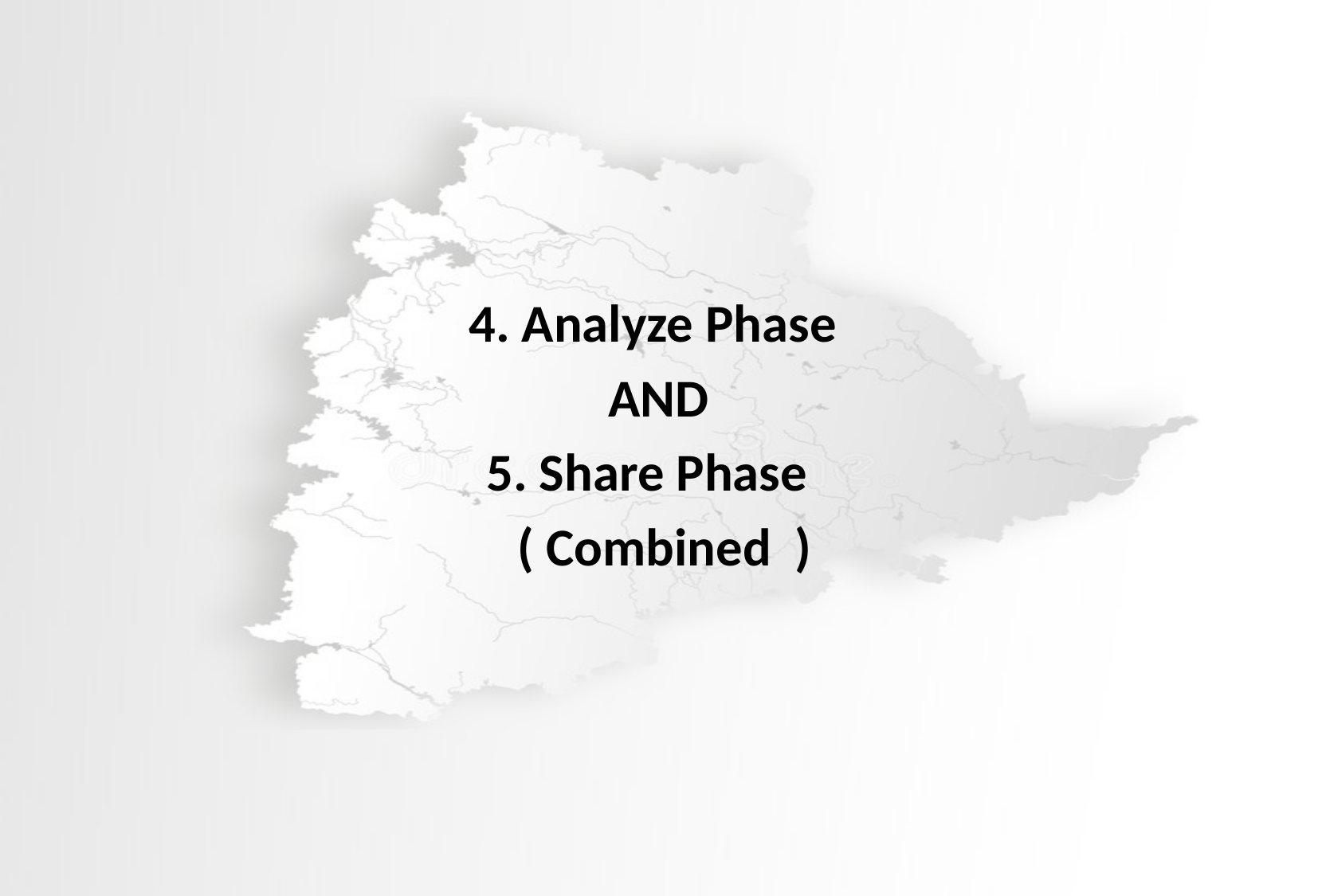

#

4. Analyze Phase
AND
5. Share Phase
 ( Combined  )